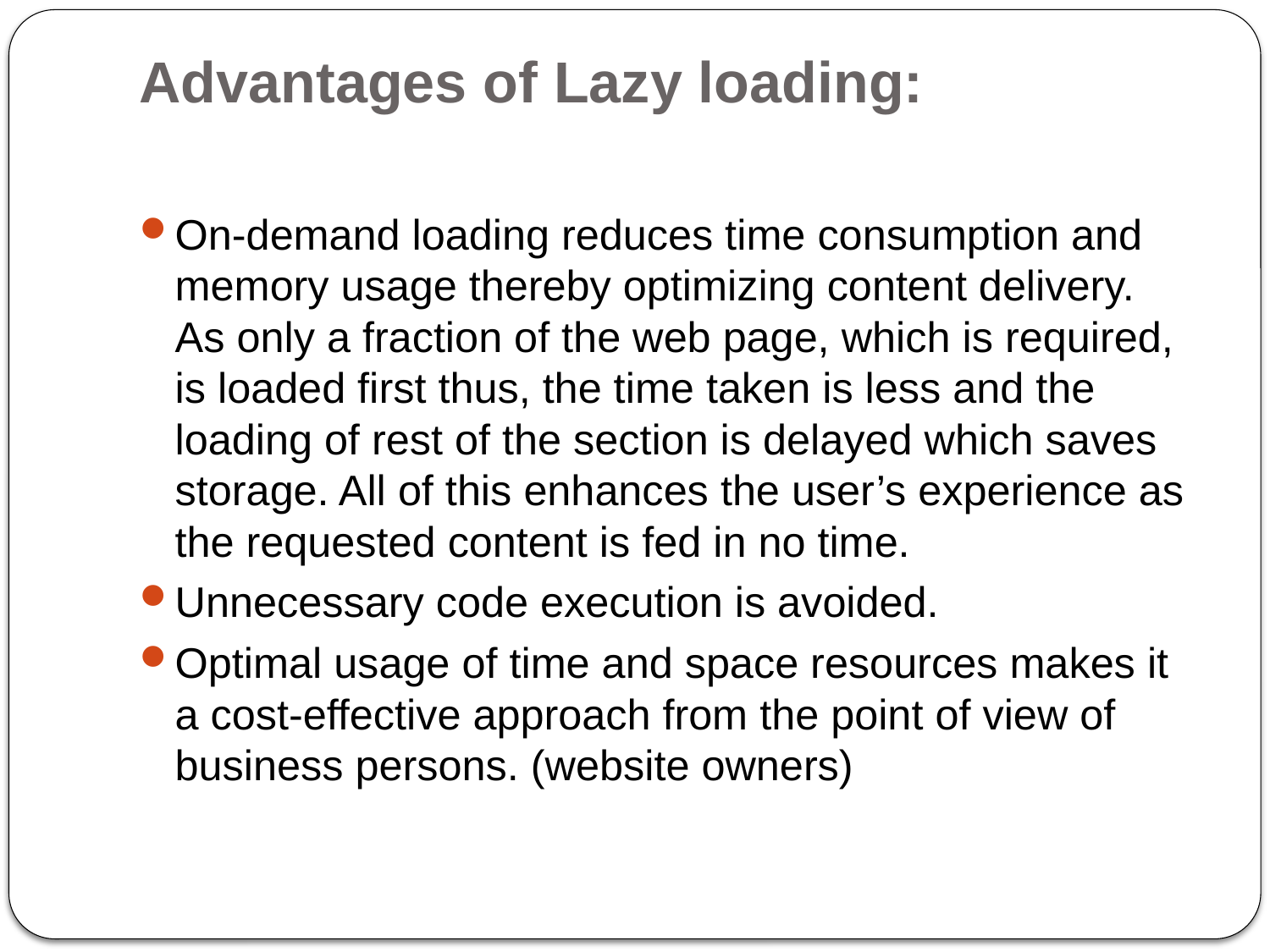

# Advantages of Lazy loading:
On-demand loading reduces time consumption and memory usage thereby optimizing content delivery. As only a fraction of the web page, which is required, is loaded first thus, the time taken is less and the loading of rest of the section is delayed which saves storage. All of this enhances the user’s experience as the requested content is fed in no time.
Unnecessary code execution is avoided.
Optimal usage of time and space resources makes it a cost-effective approach from the point of view of business persons. (website owners)